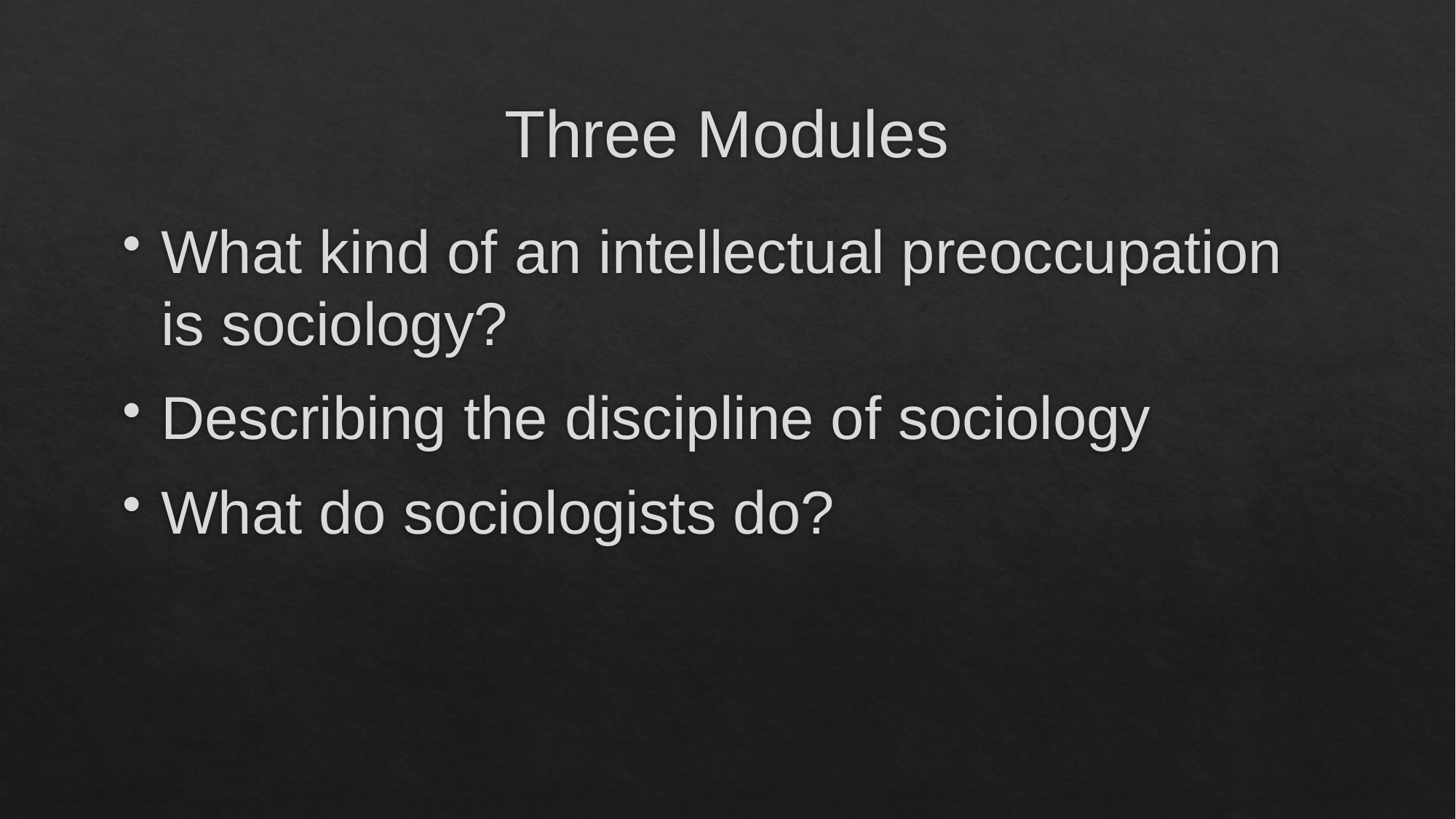

# Three Modules
What kind of an intellectual preoccupation is sociology?
Describing the discipline of sociology
What do sociologists do?